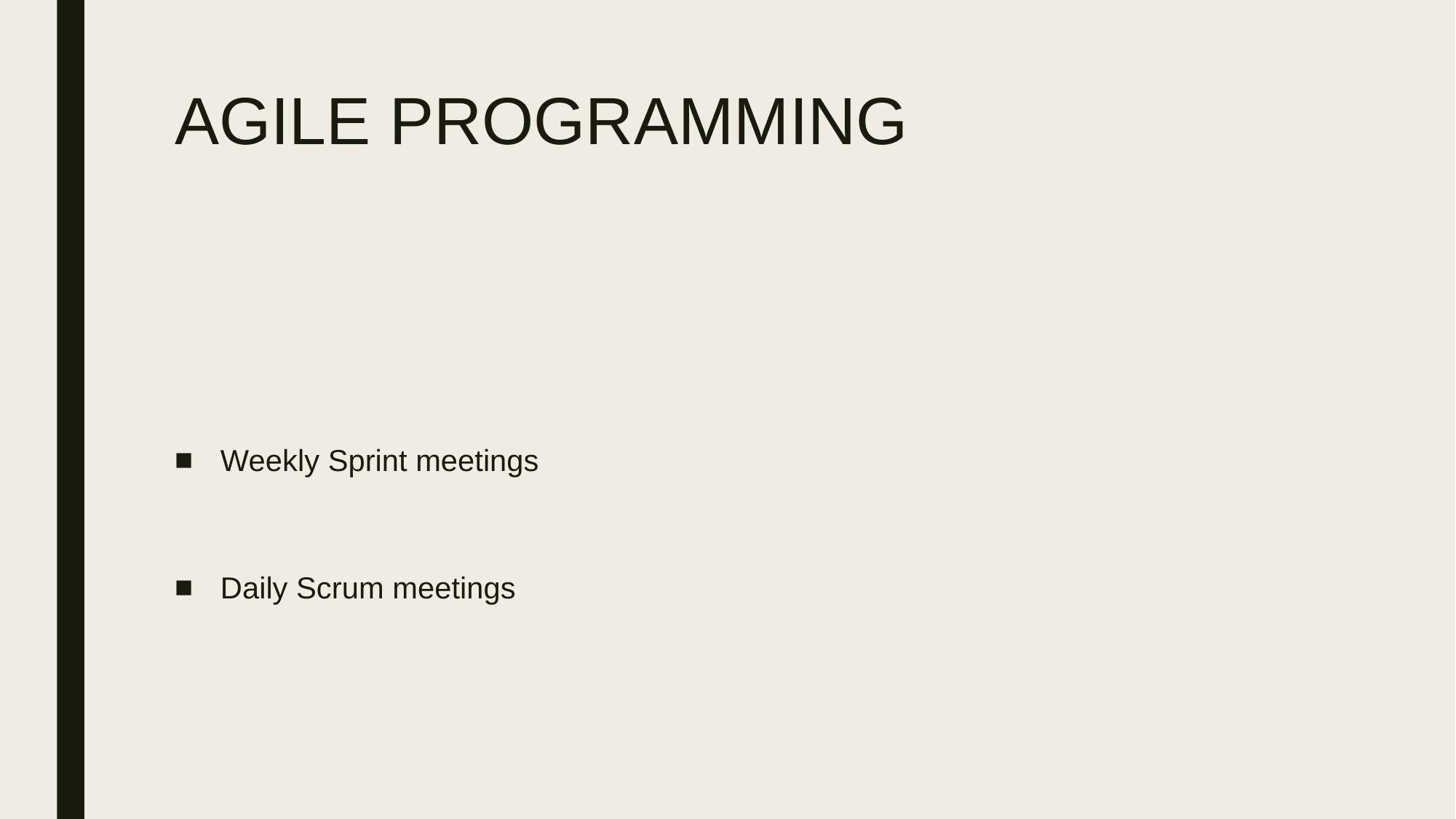

# AGILE PROGRAMMING
Weekly Sprint meetings
Daily Scrum meetings